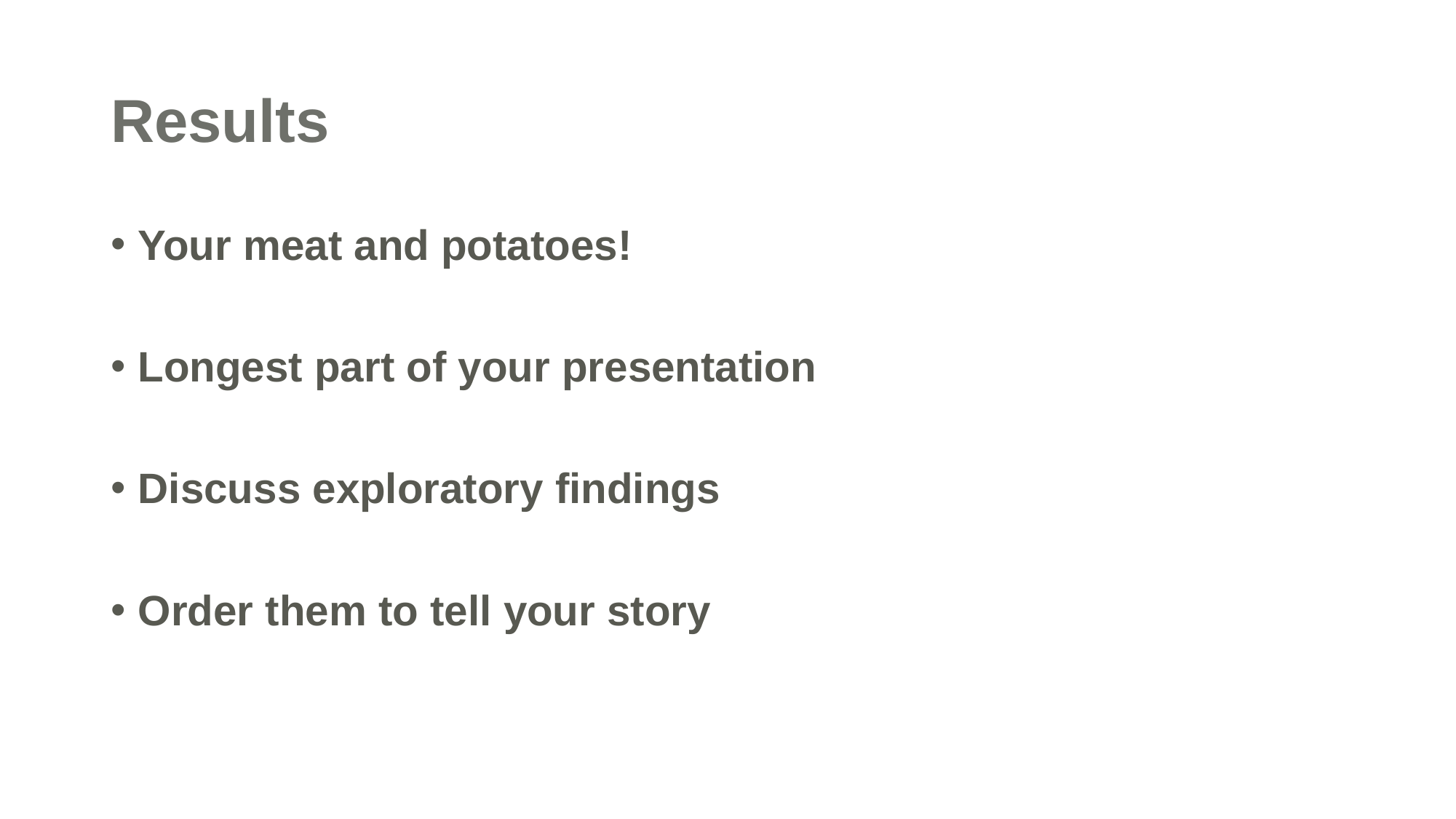

# Results
Your meat and potatoes!

Longest part of your presentation

Discuss exploratory findings

Order them to tell your story